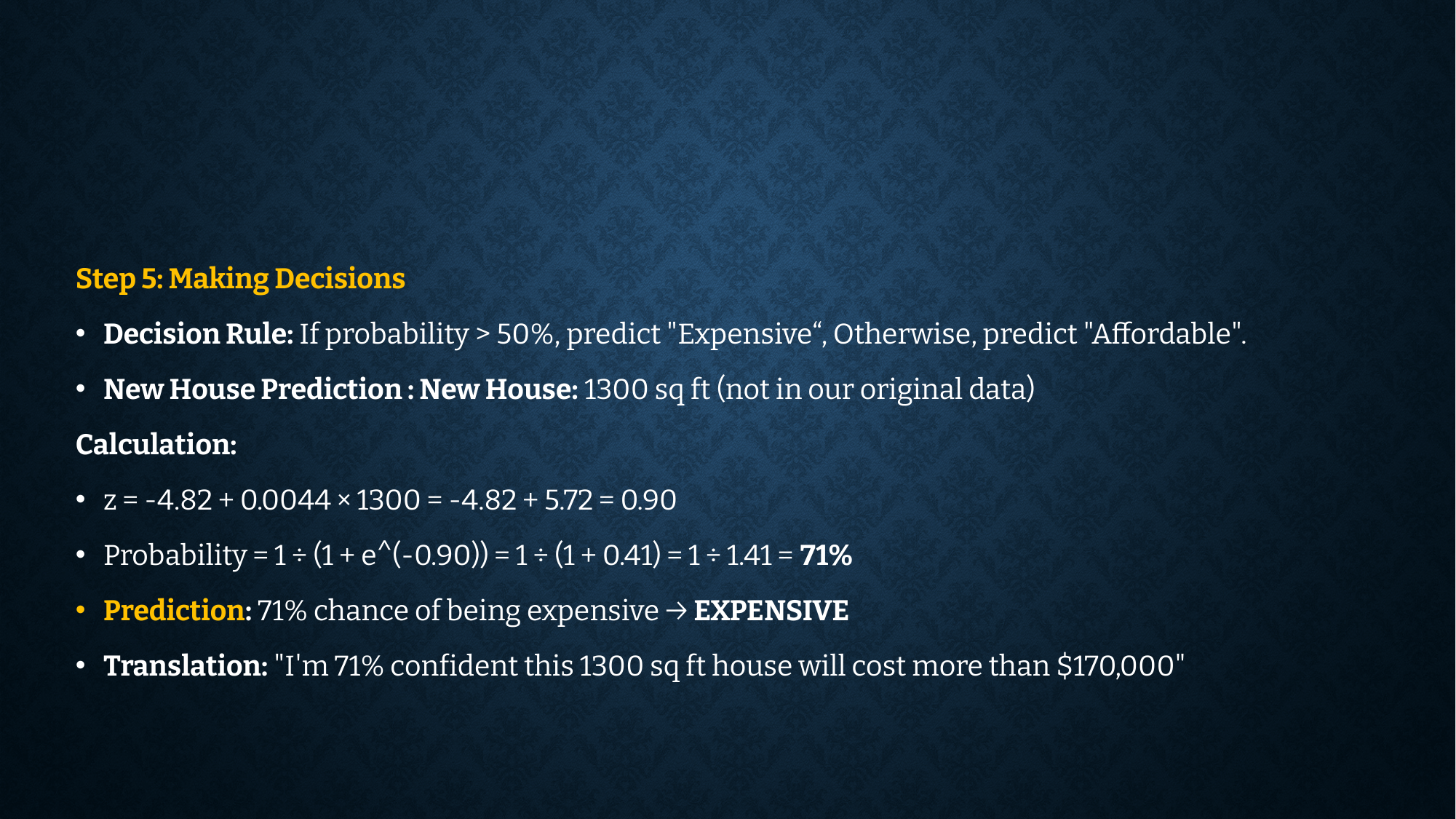

#
Step 5: Making Decisions
Decision Rule: If probability > 50%, predict "Expensive“, Otherwise, predict "Affordable".
New House Prediction : New House: 1300 sq ft (not in our original data)
Calculation:
z = -4.82 + 0.0044 × 1300 = -4.82 + 5.72 = 0.90
Probability = 1 ÷ (1 + e^(-0.90)) = 1 ÷ (1 + 0.41) = 1 ÷ 1.41 = 71%
Prediction: 71% chance of being expensive → EXPENSIVE
Translation: "I'm 71% confident this 1300 sq ft house will cost more than $170,000"